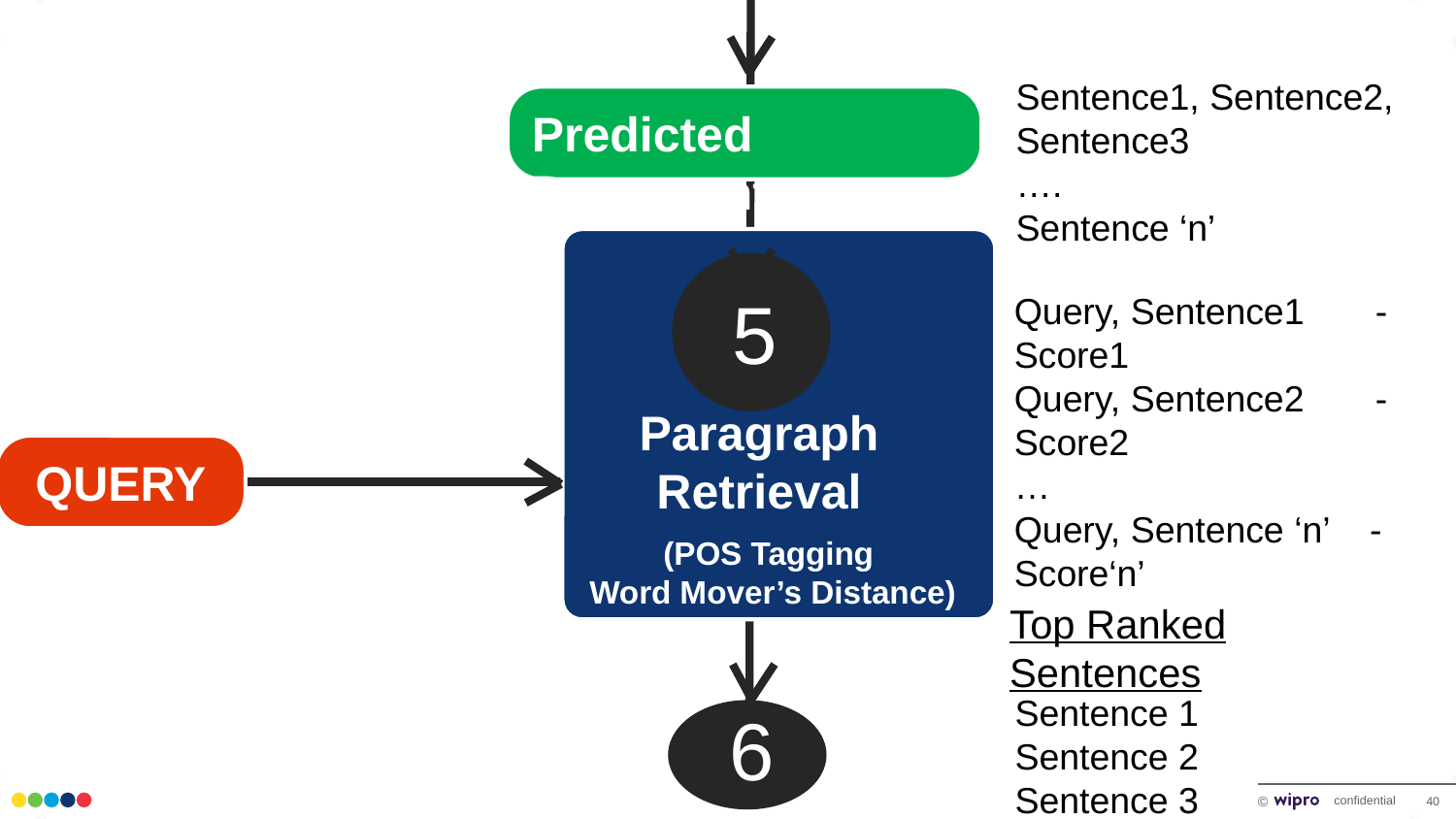

Sentence1, Sentence2, Sentence3
….
Sentence ‘n’
Predicted Document

5
Query, Sentence1       -  Score1
Query, Sentence2       -  Score2
…
Query, Sentence ‘n’    -  Score‘n’
Paragraph Retrieval
QUERY
(POS Tagging
Word Mover’s Distance)
Top Ranked Sentences
Sentence 1
Sentence 2
Sentence 3
6